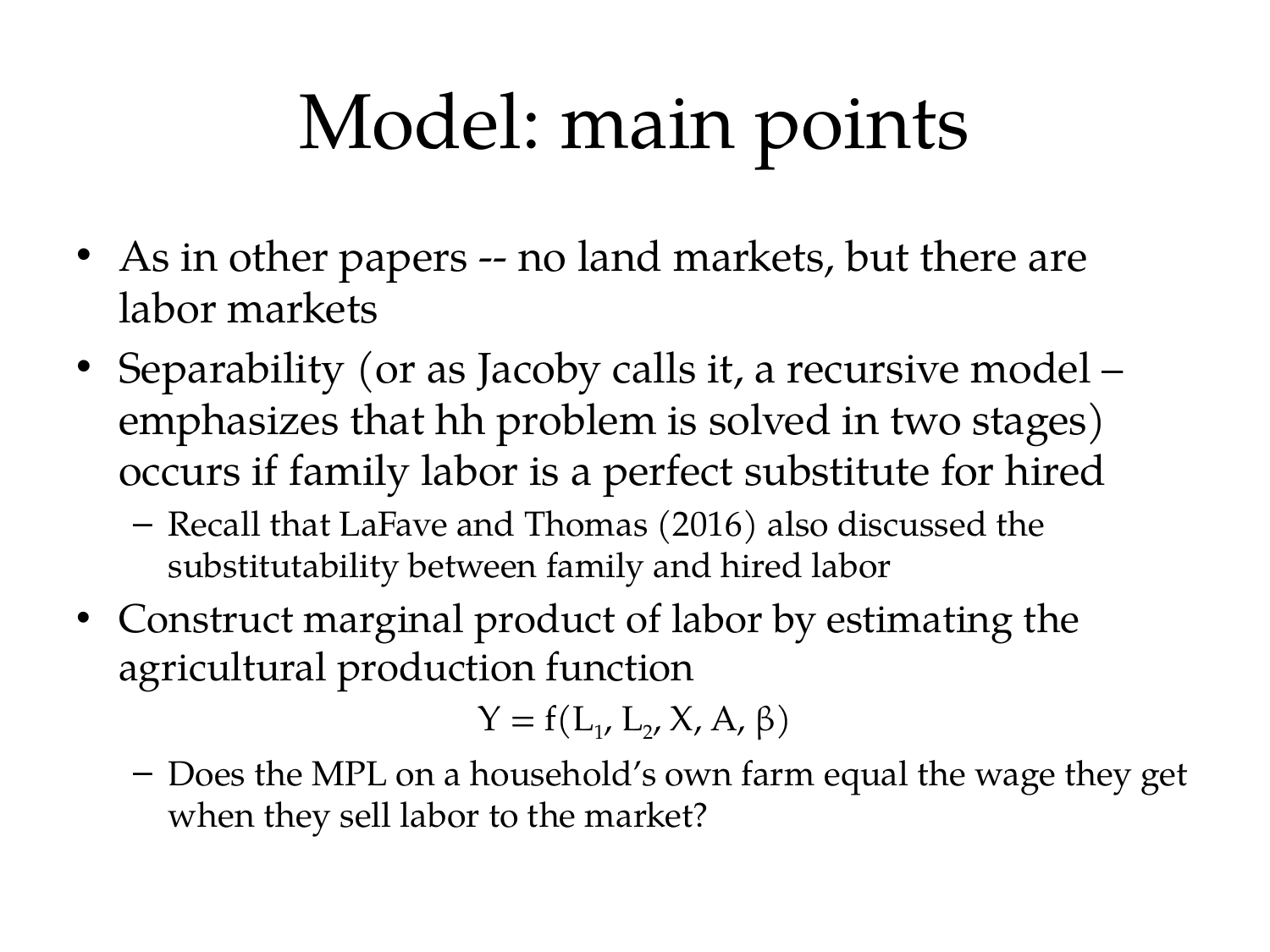

# Model: main points
As in other papers -- no land markets, but there are labor markets
Separability (or as Jacoby calls it, a recursive model – emphasizes that hh problem is solved in two stages) occurs if family labor is a perfect substitute for hired
Recall that LaFave and Thomas (2016) also discussed the substitutability between family and hired labor
Construct marginal product of labor by estimating the agricultural production function
Y = f(L1, L2, X, A, β)
Does the MPL on a household’s own farm equal the wage they get when they sell labor to the market?